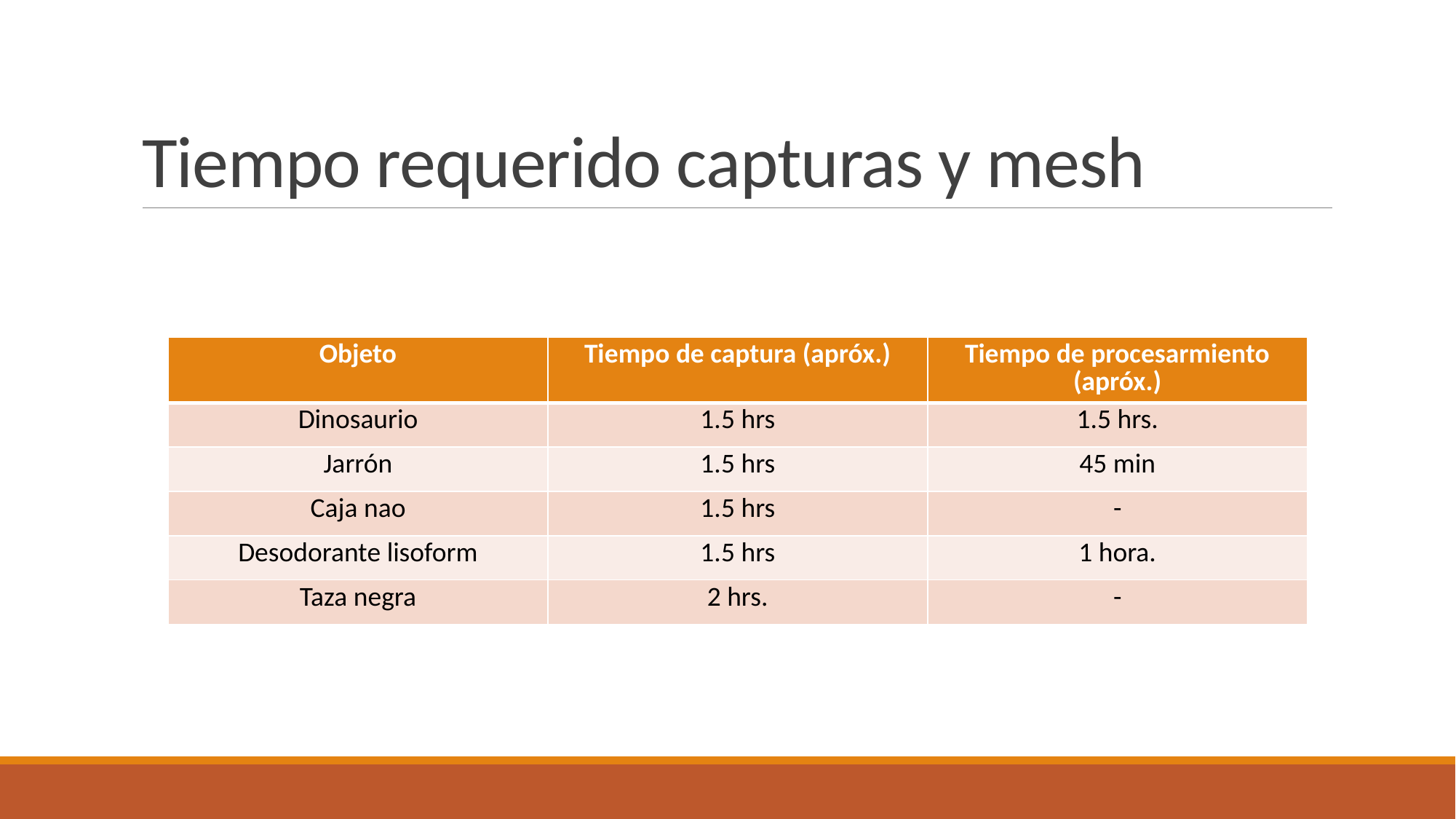

# Tiempo requerido capturas y mesh
| Objeto | Tiempo de captura (apróx.) | Tiempo de procesarmiento (apróx.) |
| --- | --- | --- |
| Dinosaurio | 1.5 hrs | 1.5 hrs. |
| Jarrón | 1.5 hrs | 45 min |
| Caja nao | 1.5 hrs | - |
| Desodorante lisoform | 1.5 hrs | 1 hora. |
| Taza negra | 2 hrs. | - |